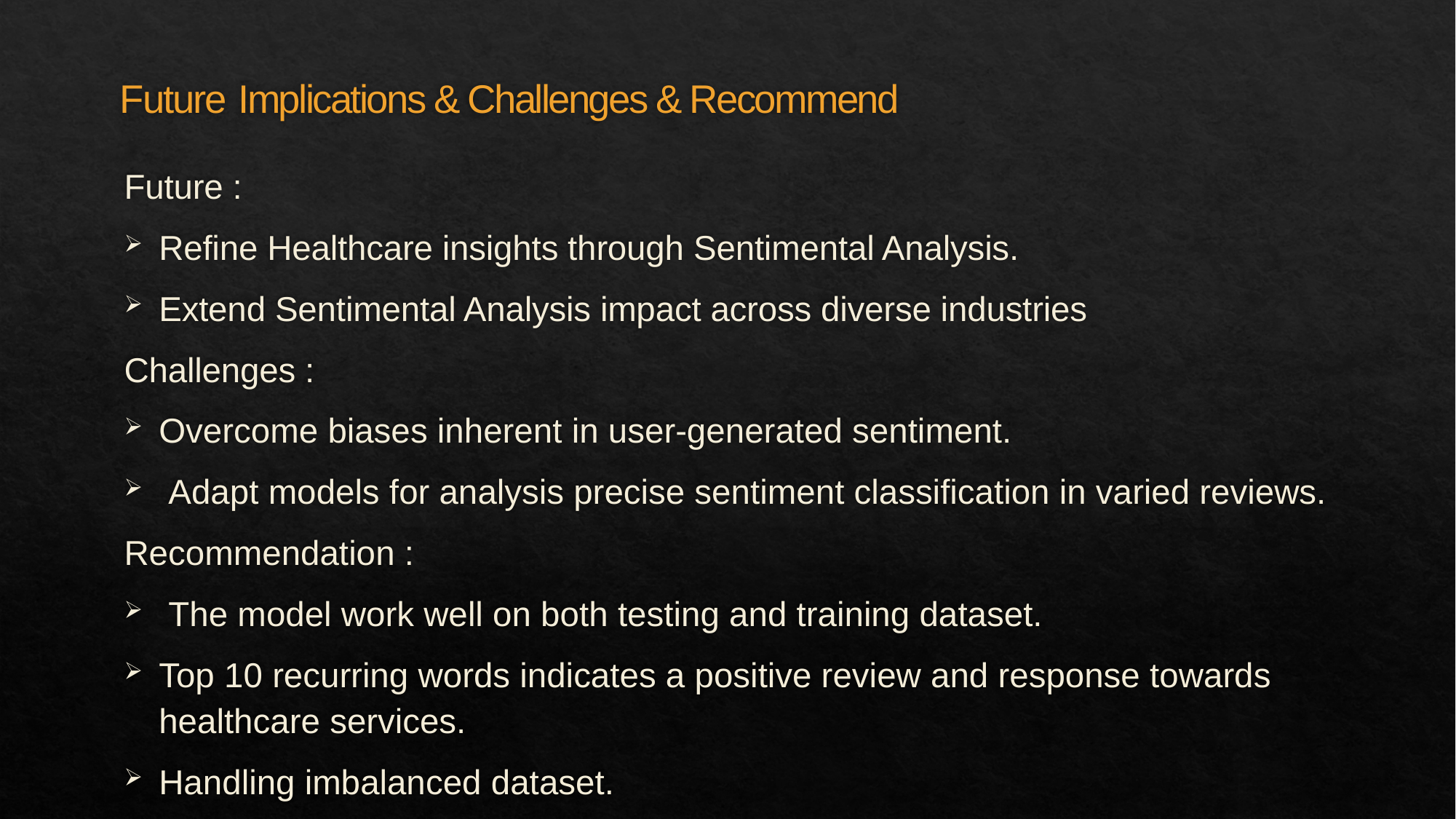

# Future Implications & Challenges & Recommend
Future :
Refine Healthcare insights through Sentimental Analysis.
Extend Sentimental Analysis impact across diverse industries
Challenges :
Overcome biases inherent in user-generated sentiment.
 Adapt models for analysis precise sentiment classification in varied reviews.
Recommendation :
 The model work well on both testing and training dataset.
Top 10 recurring words indicates a positive review and response towards healthcare services.
Handling imbalanced dataset.